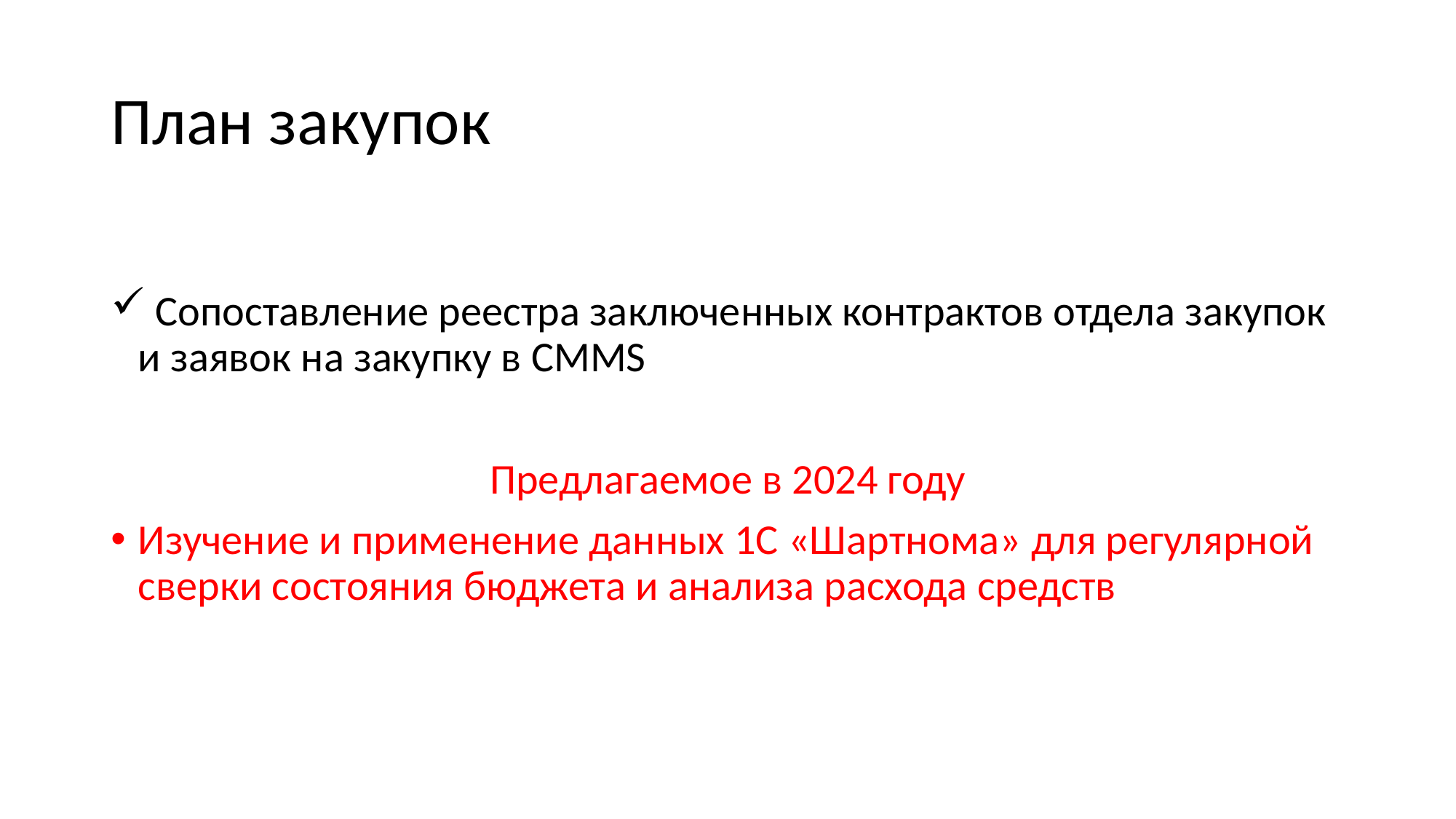

# План закупок

 Сопоставление реестра заключенных контрактов отдела закупок и заявок на закупку в CMMS

Предлагаемое в 2024 году
Изучение и применение данных 1С «Шартнома» для регулярной сверки состояния бюджета и анализа расхода средств